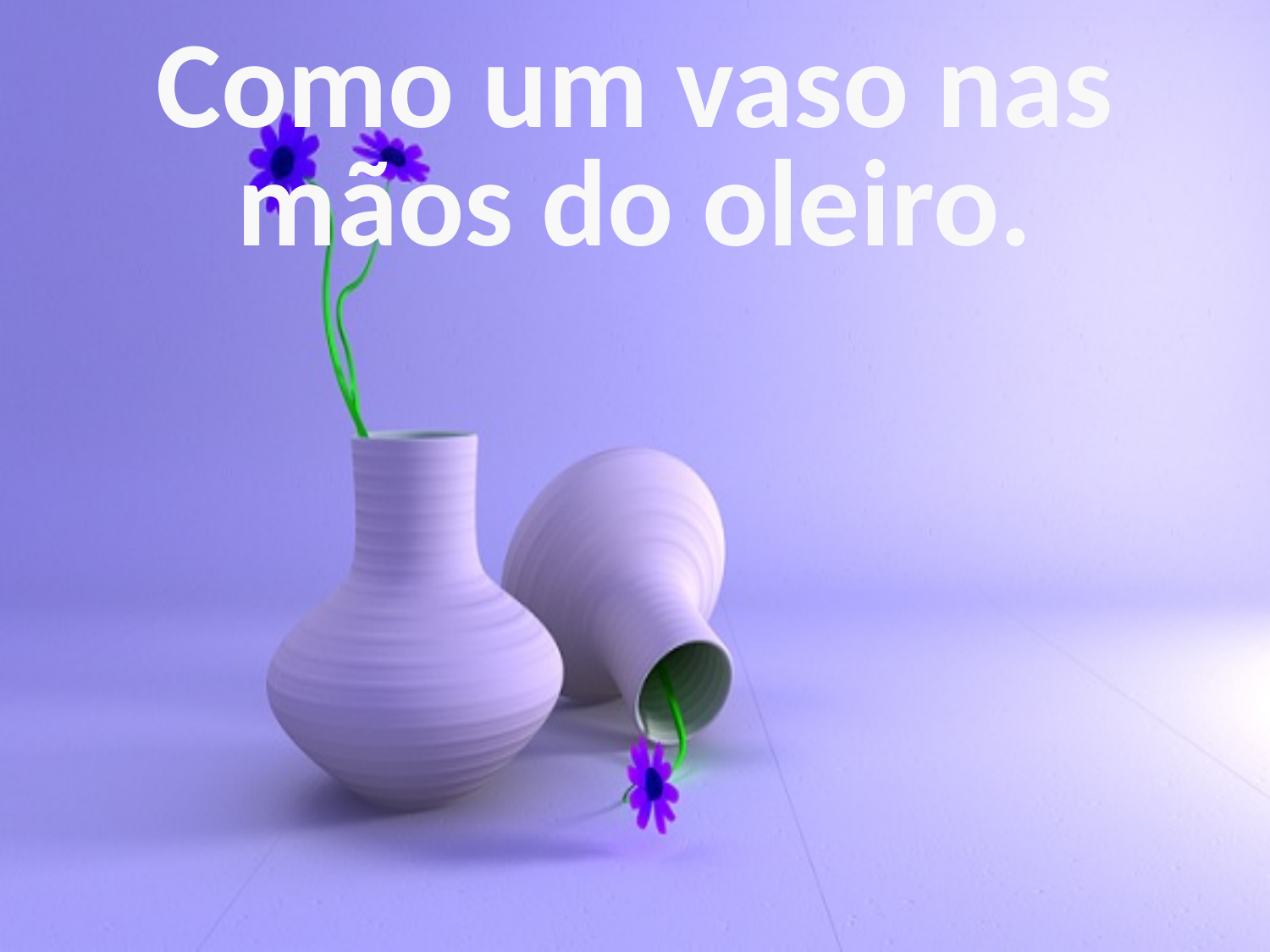

Como um vaso nas mãos do oleiro.